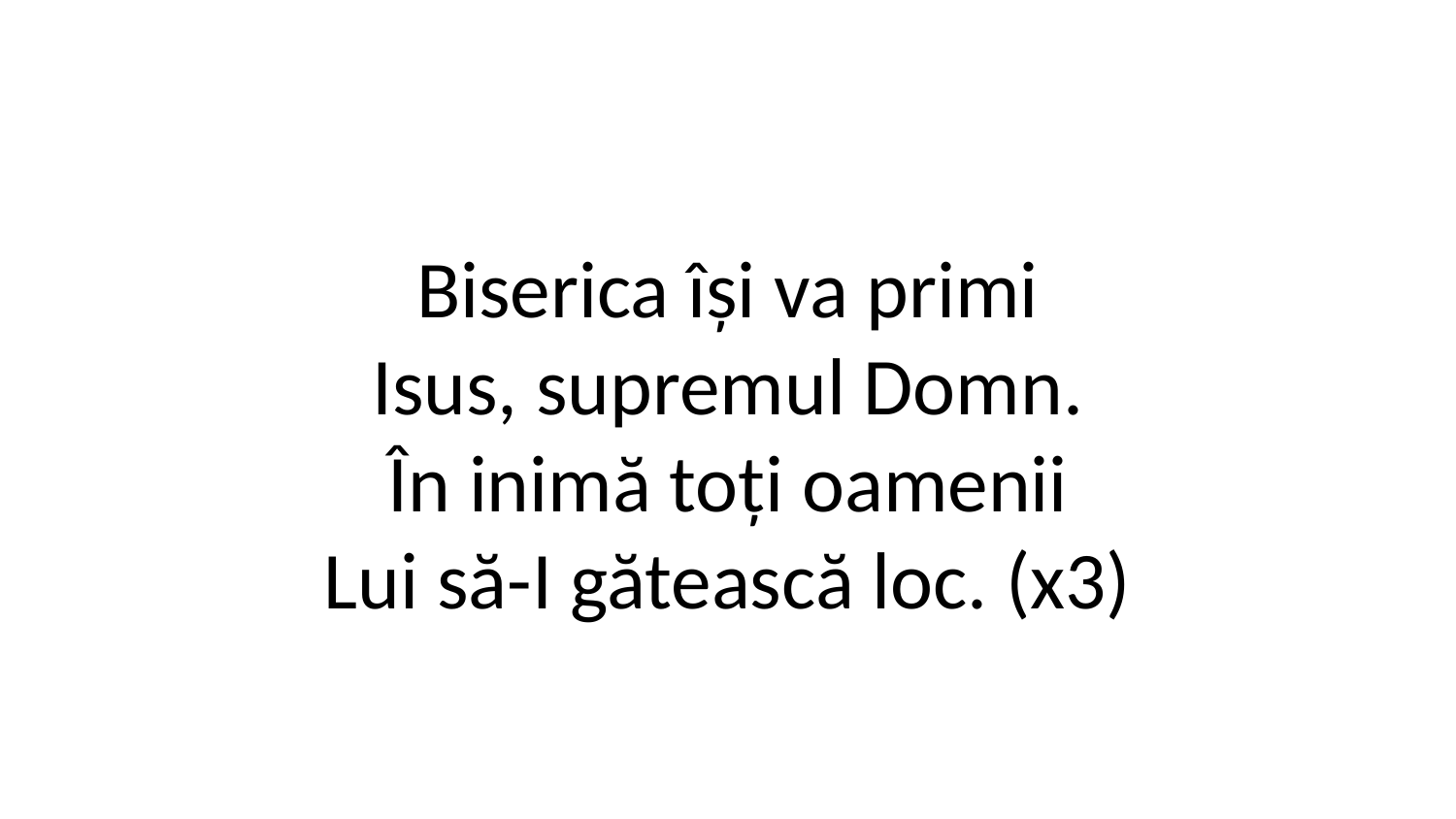

Biserica își va primi
Isus, supremul Domn.
În inimă toți oamenii
Lui să-I gătească loc. (x3)